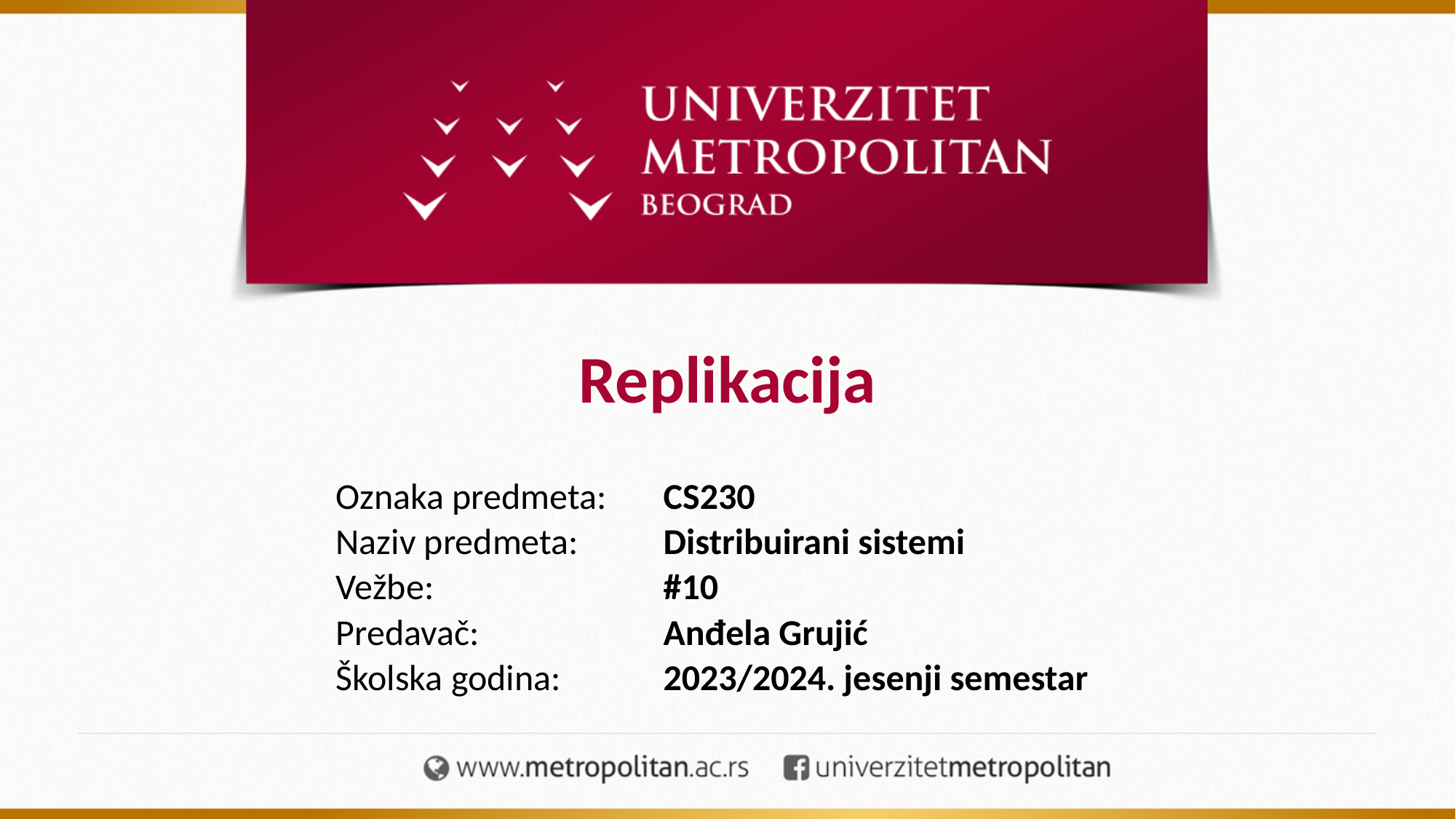

Replikacija
Oznaka predmeta: 	CS230
Naziv predmeta:  	Distribuirani sistemi
Vežbe:			#10
Predavač:		Anđela Grujić
Školska godina:	2023/2024. jesenji semestar